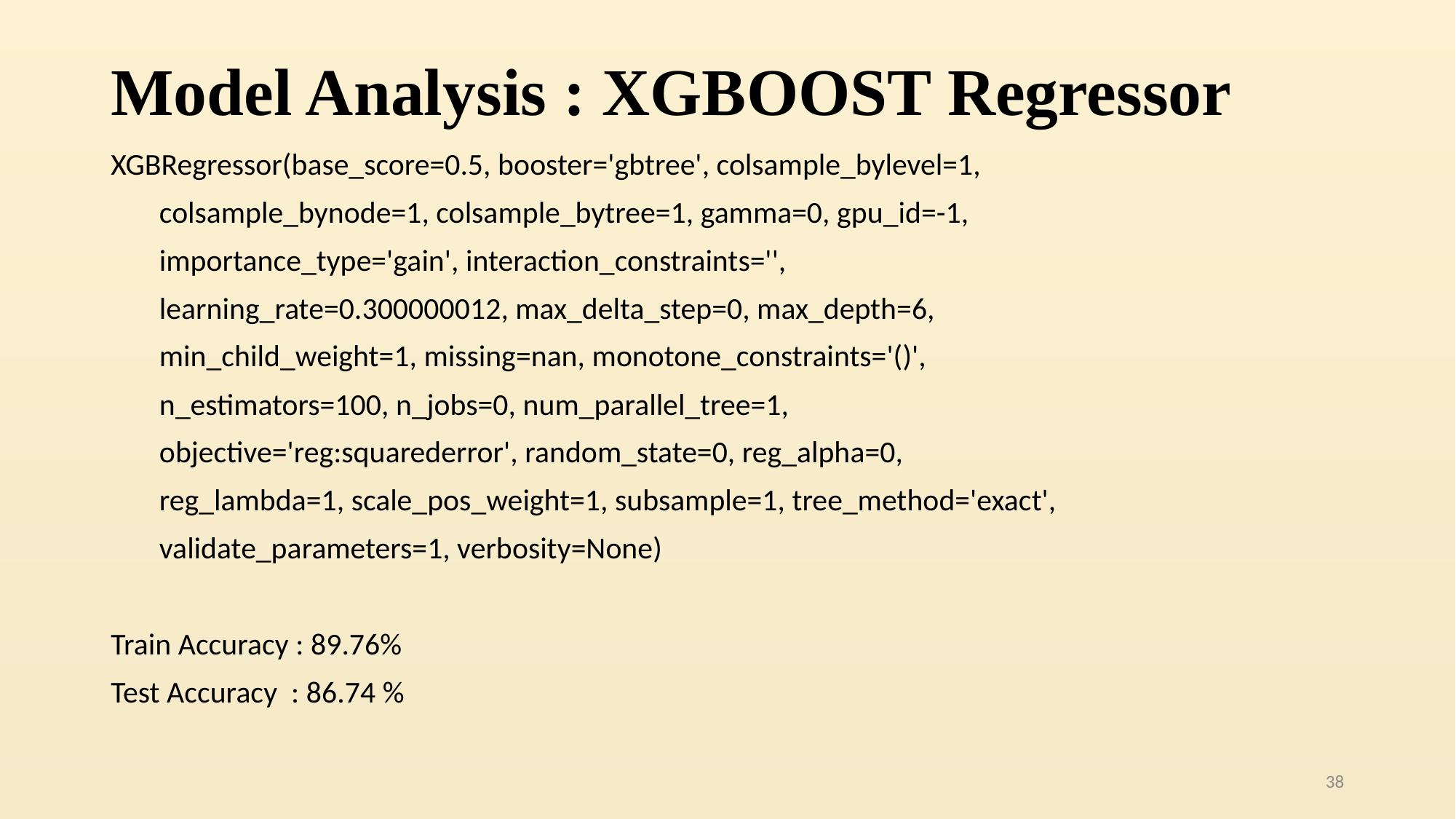

# Model Analysis : XGBOOST Regressor
XGBRegressor(base_score=0.5, booster='gbtree', colsample_bylevel=1,
       colsample_bynode=1, colsample_bytree=1, gamma=0, gpu_id=-1,
       importance_type='gain', interaction_constraints='',
       learning_rate=0.300000012, max_delta_step=0, max_depth=6,
       min_child_weight=1, missing=nan, monotone_constraints='()',
       n_estimators=100, n_jobs=0, num_parallel_tree=1,
       objective='reg:squarederror', random_state=0, reg_alpha=0,
       reg_lambda=1, scale_pos_weight=1, subsample=1, tree_method='exact',
       validate_parameters=1, verbosity=None)

Train Accuracy : 89.76%
Test Accuracy  : 86.74 %
38